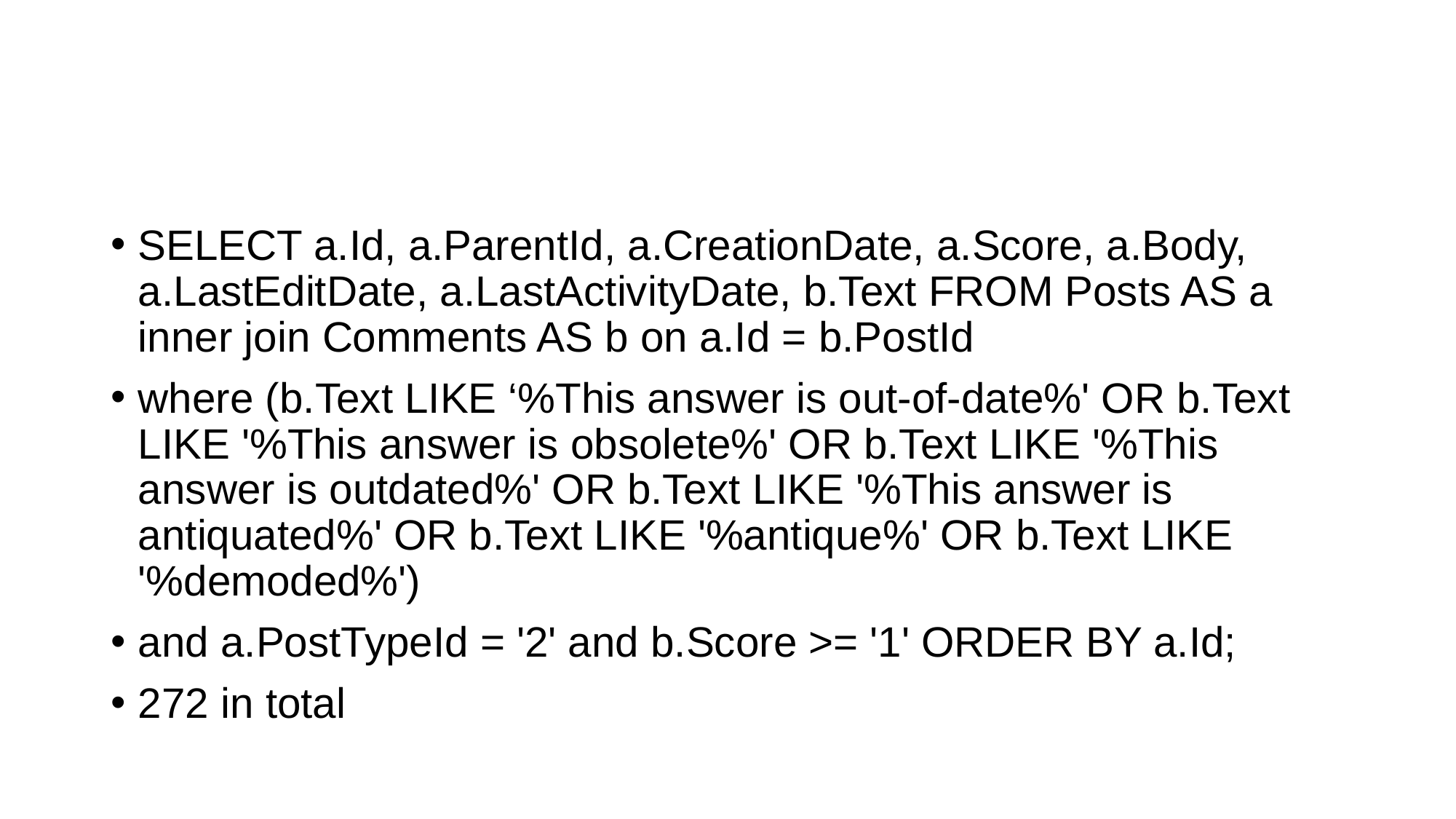

#
SELECT a.Id, a.ParentId, a.CreationDate, a.Score, a.Body, a.LastEditDate, a.LastActivityDate, b.Text FROM Posts AS a inner join Comments AS b on a.Id = b.PostId
where (b.Text LIKE ‘%This answer is out-of-date%' OR b.Text LIKE '%This answer is obsolete%' OR b.Text LIKE '%This answer is outdated%' OR b.Text LIKE '%This answer is antiquated%' OR b.Text LIKE '%antique%' OR b.Text LIKE '%demoded%')
and a.PostTypeId = '2' and b.Score >= '1' ORDER BY a.Id;
272 in total